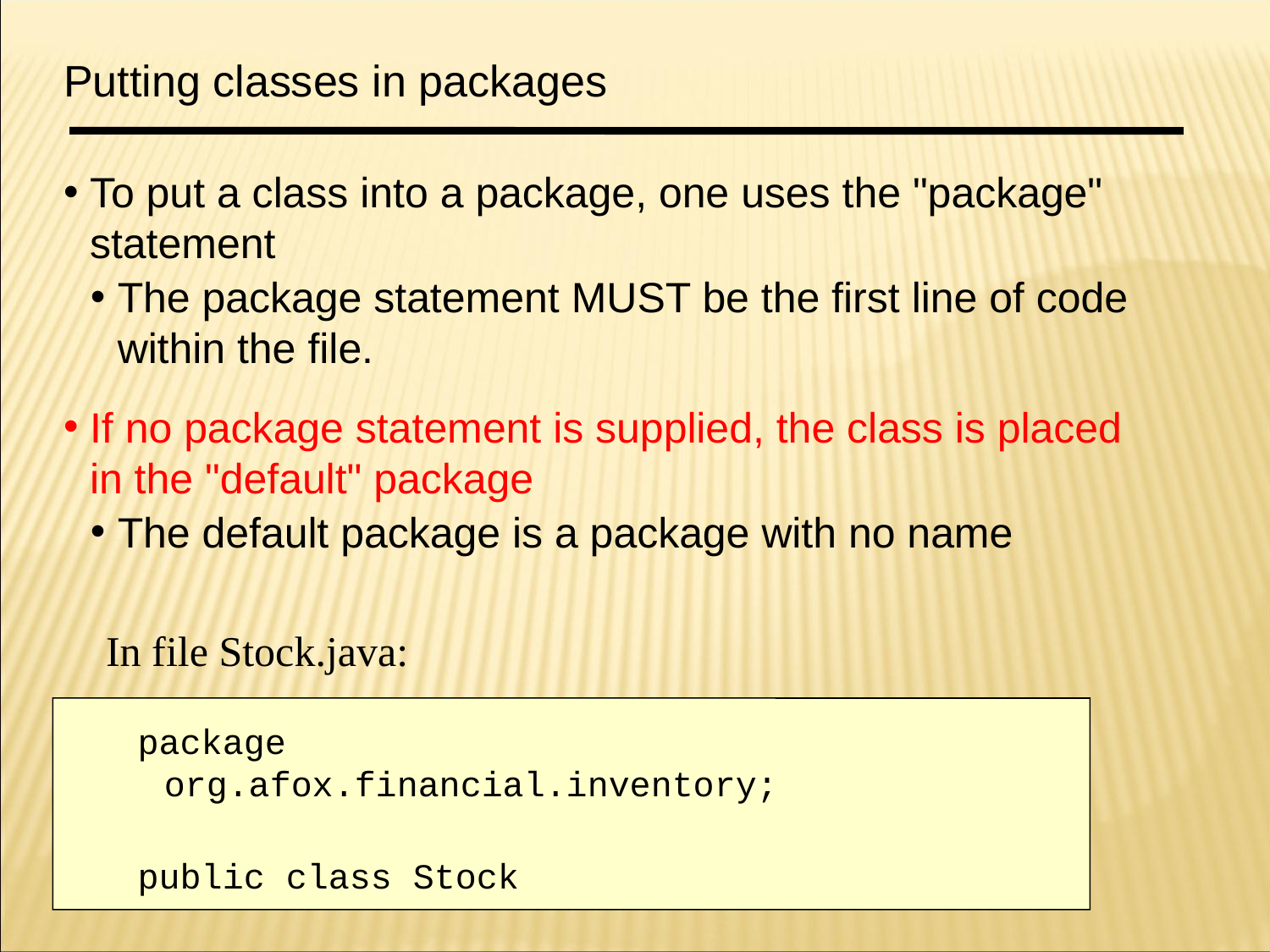

Putting classes in packages
To put a class into a package, one uses the "package" statement
The package statement MUST be the first line of code within the file.

If no package statement is supplied, the class is placed in the "default" package
The default package is a package with no name
In file Stock.java:

package org.afox.financial.inventory;

public class Stock